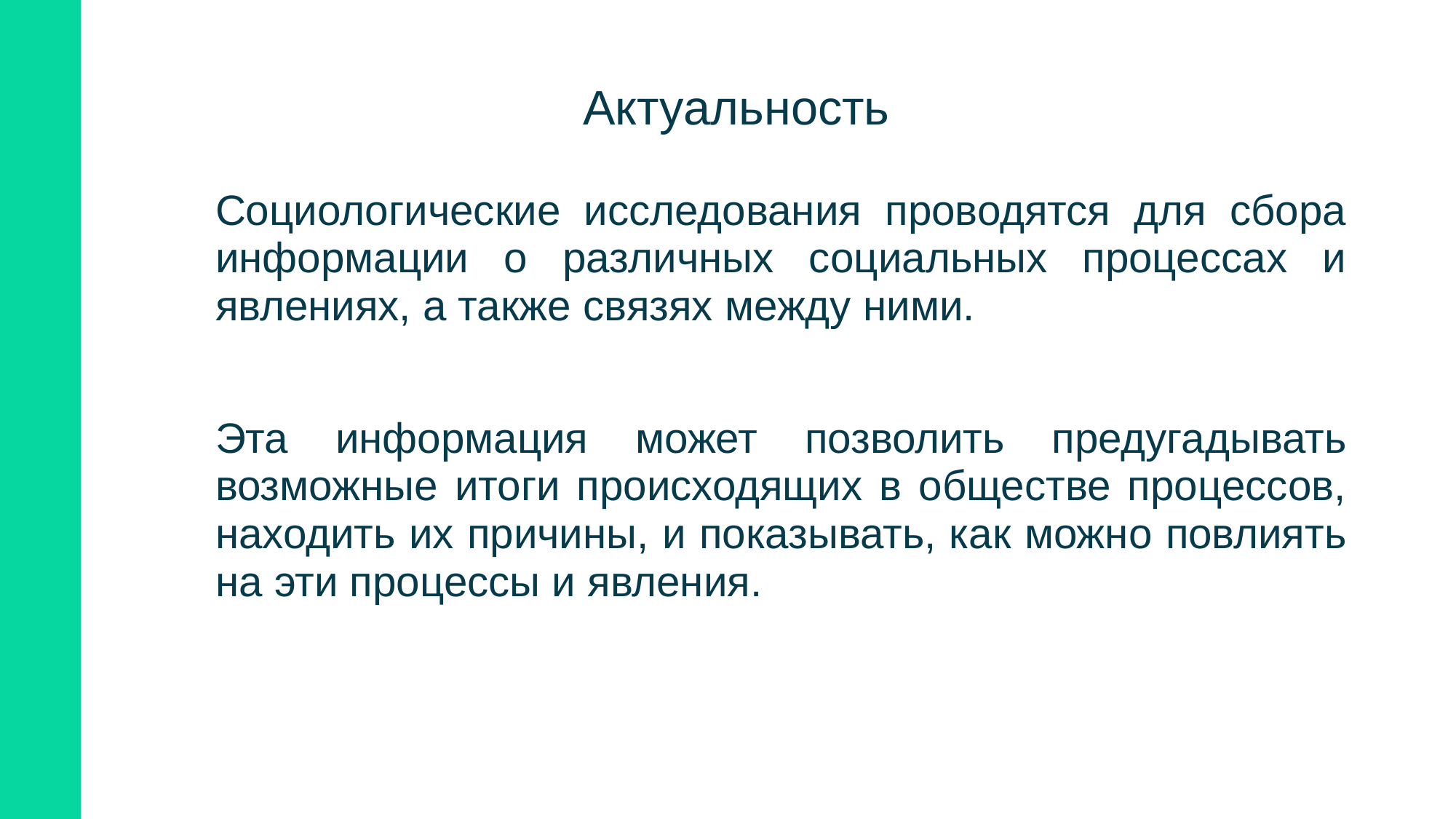

# Актуальность
Социологические исследования проводятся для сбора информации о различных социальных процессах и явлениях, а также связях между ними.

Эта информация может позволить предугадывать возможные итоги происходящих в обществе процессов, находить их причины, и показывать, как можно повлиять на эти процессы и явления.